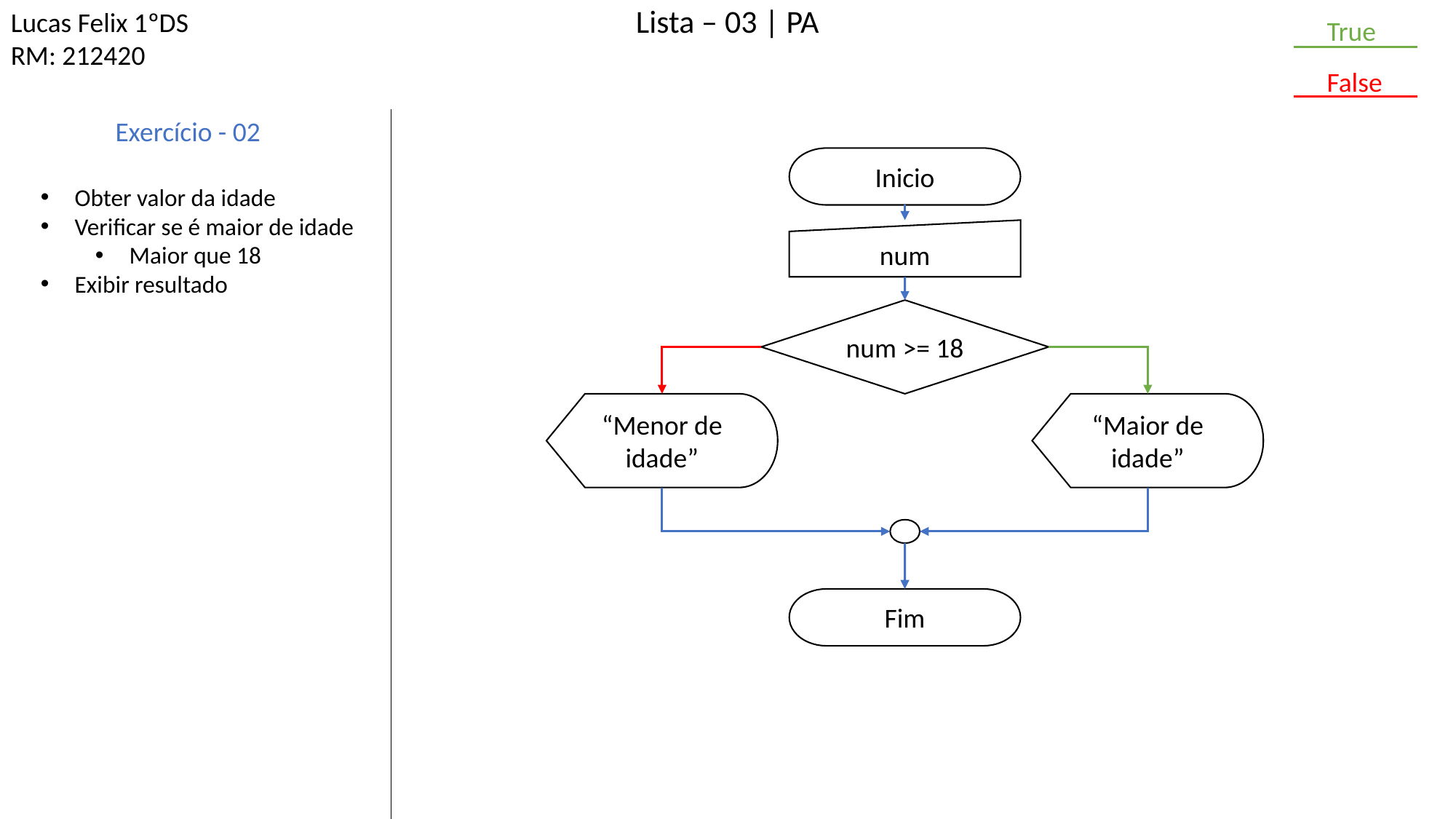

Lucas Felix 1ºDS
RM: 212420
Lista – 03 | PA

True
False
Exercício - 02
Inicio
Obter valor da idade
Verificar se é maior de idade
Maior que 18
Exibir resultado
num
num >= 18
“Menor de idade”
“Maior de idade”

Fim